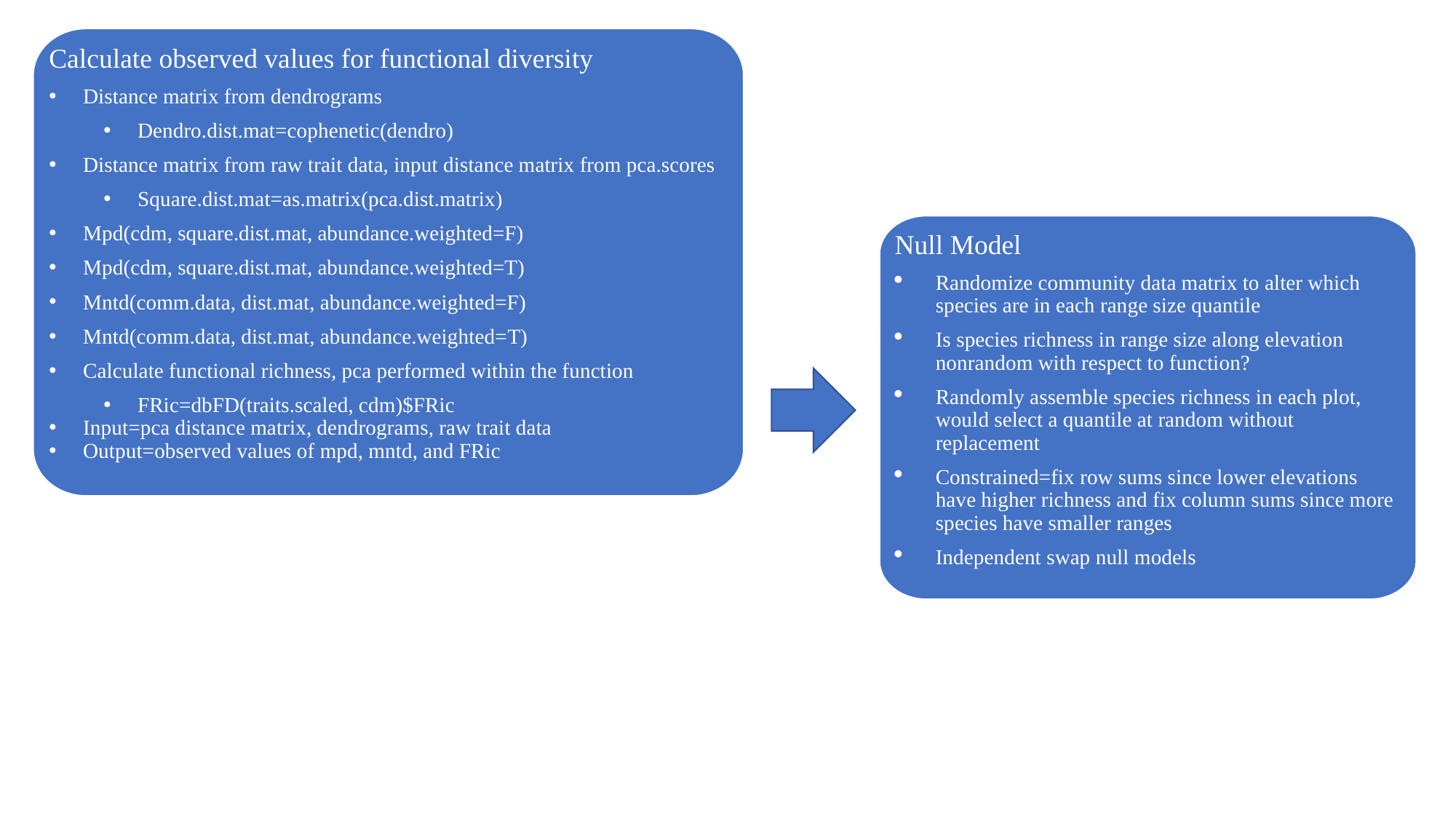

Calculate observed values for functional diversity
Distance matrix from dendrograms
Dendro.dist.mat=cophenetic(dendro)
Distance matrix from raw trait data, input distance matrix from pca.scores
Square.dist.mat=as.matrix(pca.dist.matrix)
Mpd(cdm, square.dist.mat, abundance.weighted=F)
Mpd(cdm, square.dist.mat, abundance.weighted=T)
Mntd(comm.data, dist.mat, abundance.weighted=F)
Mntd(comm.data, dist.mat, abundance.weighted=T)
Calculate functional richness, pca performed within the function
FRic=dbFD(traits.scaled, cdm)$FRic
Input=pca distance matrix, dendrograms, raw trait data
Output=observed values of mpd, mntd, and FRic
Null Model
Randomize community data matrix to alter which species are in each range size quantile
Is species richness in range size along elevation nonrandom with respect to function?
Randomly assemble species richness in each plot, would select a quantile at random without replacement
Constrained=fix row sums since lower elevations have higher richness and fix column sums since more species have smaller ranges
Independent swap null models